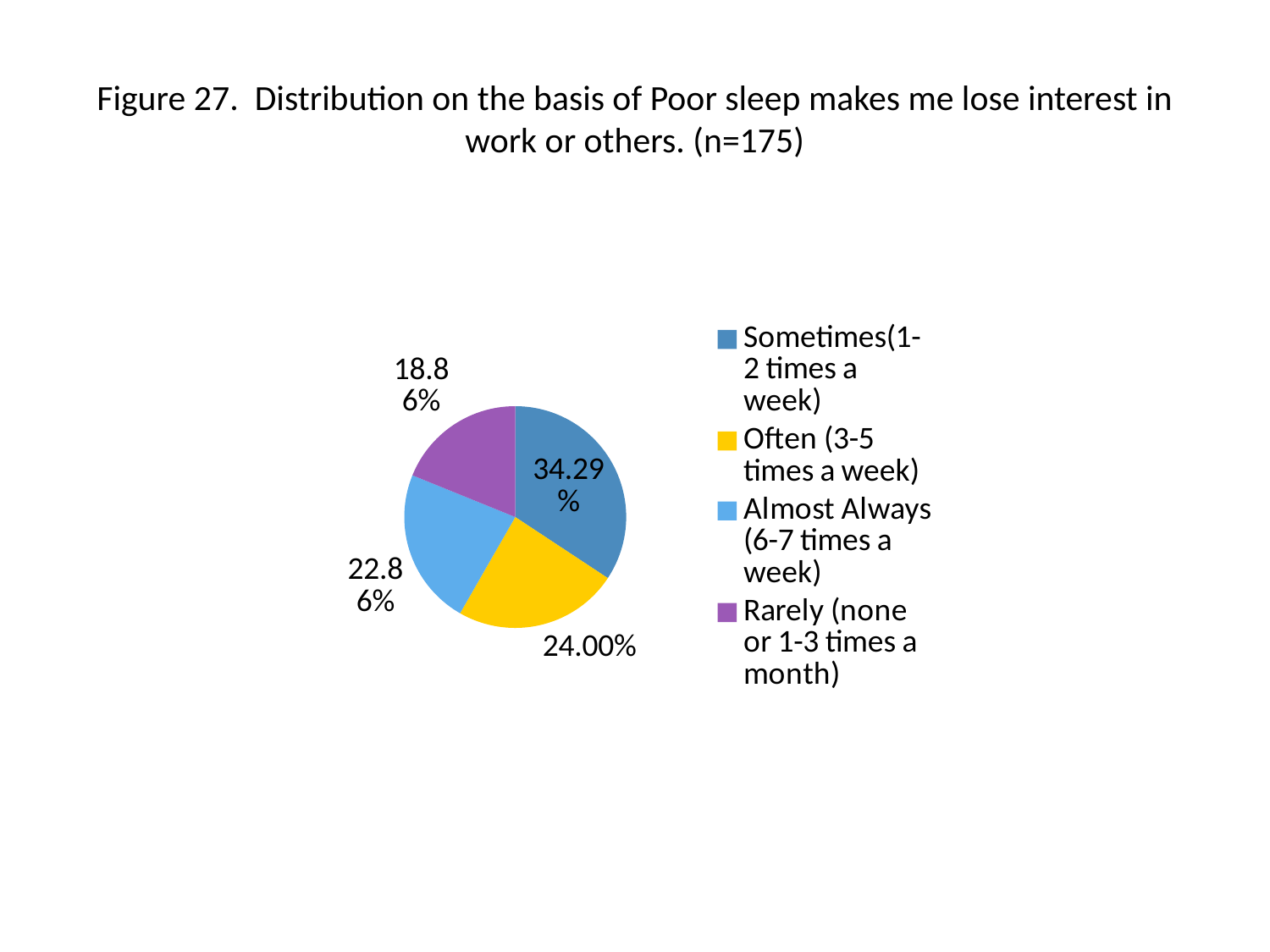

# Figure 27.  Distribution on the basis of Poor sleep makes me lose interest in work or others. (n=175)

### Chart

| Category |  |
|---|---|
| Sometimes(1-2 times a week) | 60.0 |
| Often (3-5 times a week) | 42.0 |
| Almost Always (6-7 times a week) | 40.0 |
| Rarely (none or 1-3 times a month) | 33.0 |